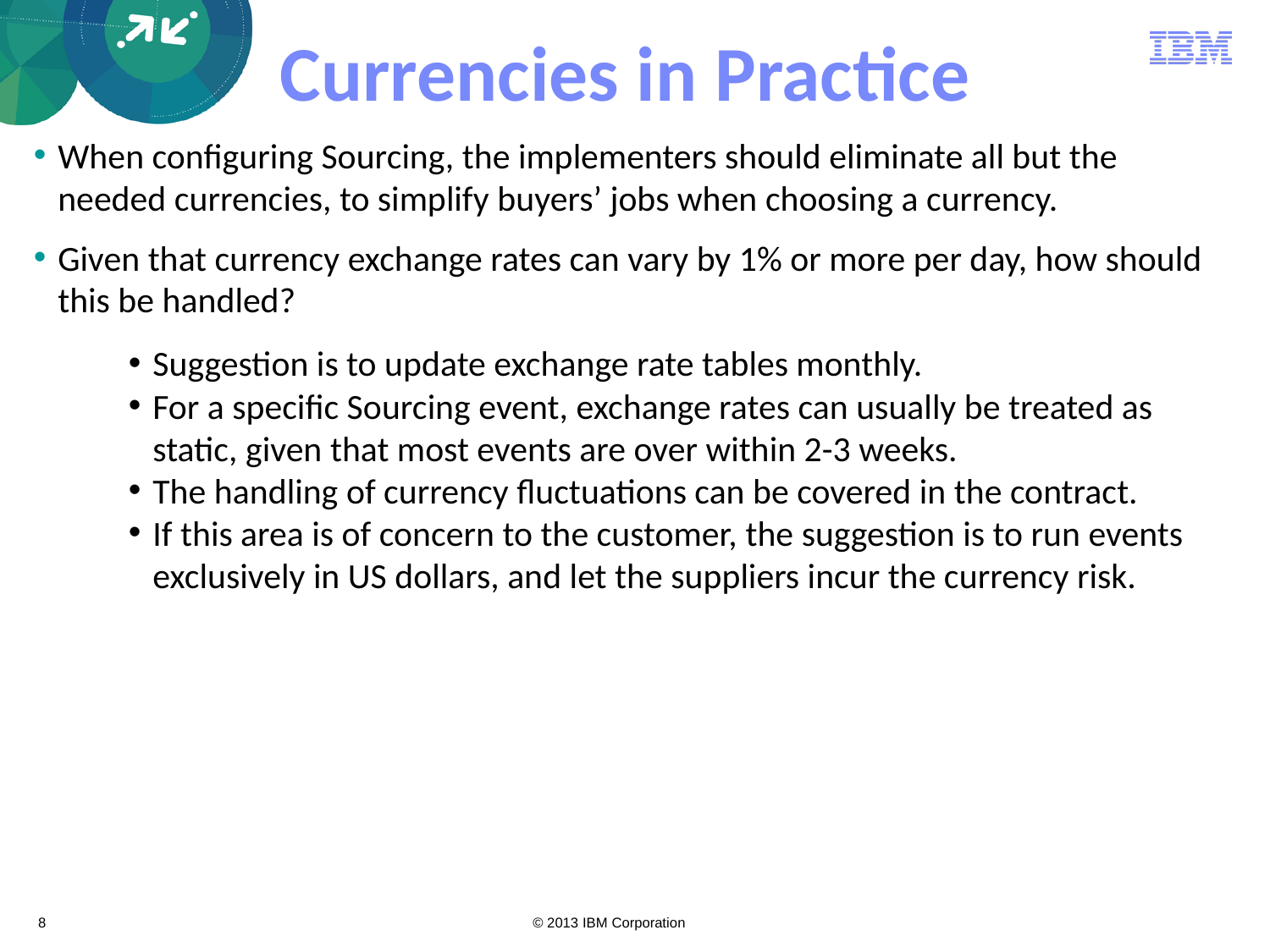

# Currencies in Practice
When configuring Sourcing, the implementers should eliminate all but the needed currencies, to simplify buyers’ jobs when choosing a currency.
Given that currency exchange rates can vary by 1% or more per day, how should this be handled?
Suggestion is to update exchange rate tables monthly.
For a specific Sourcing event, exchange rates can usually be treated as static, given that most events are over within 2-3 weeks.
The handling of currency fluctuations can be covered in the contract.
If this area is of concern to the customer, the suggestion is to run events exclusively in US dollars, and let the suppliers incur the currency risk.

8